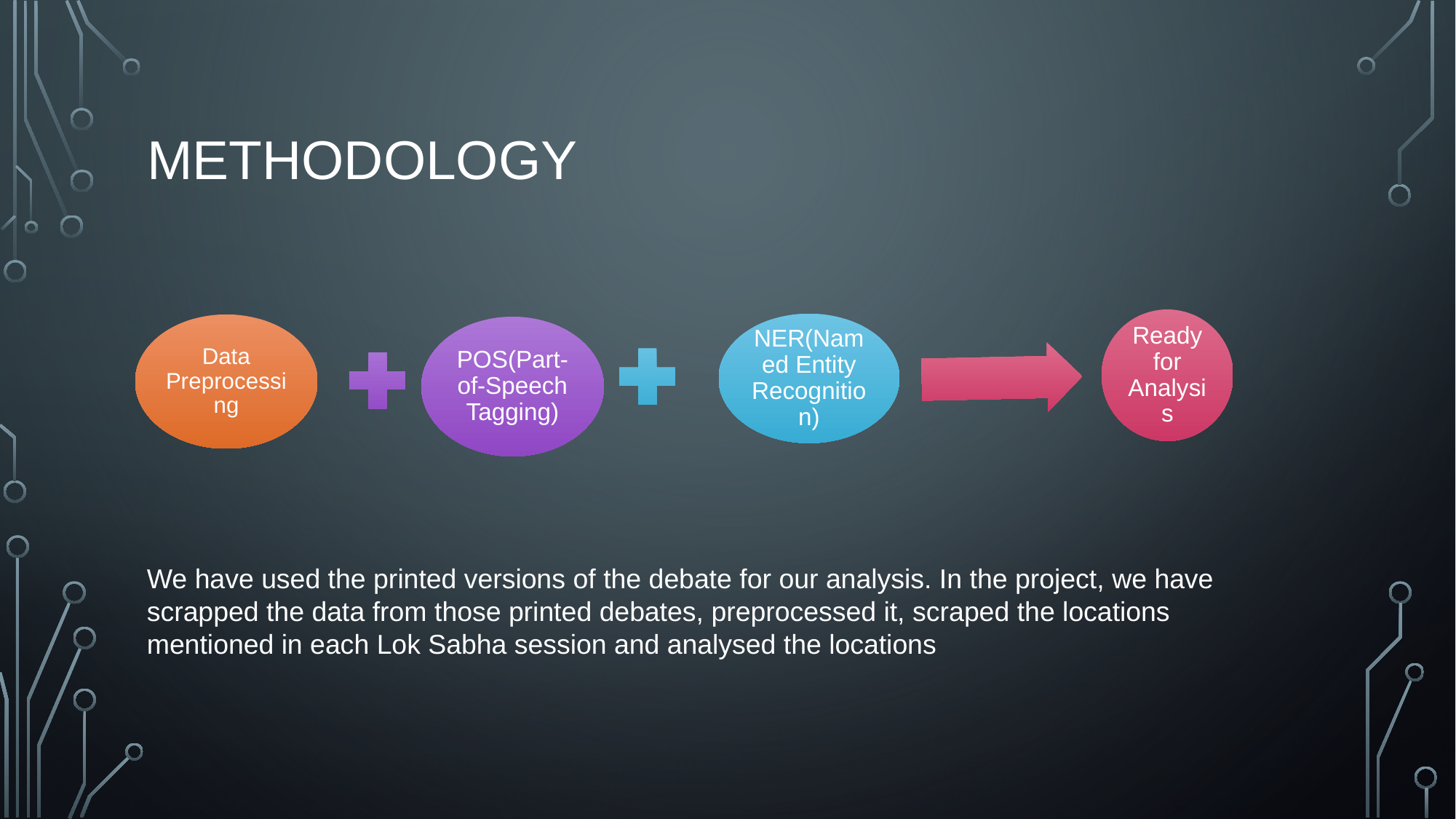

# METHODOLOGY
NER(Named Entity Recognition)

POS(Part-of-Speech Tagging)

Ready for Analysis

Data Preprocessing
We have used the printed versions of the debate for our analysis. In the project, we have scrapped the data from those printed debates, preprocessed it, scraped the locations mentioned in each Lok Sabha session and analysed the locations